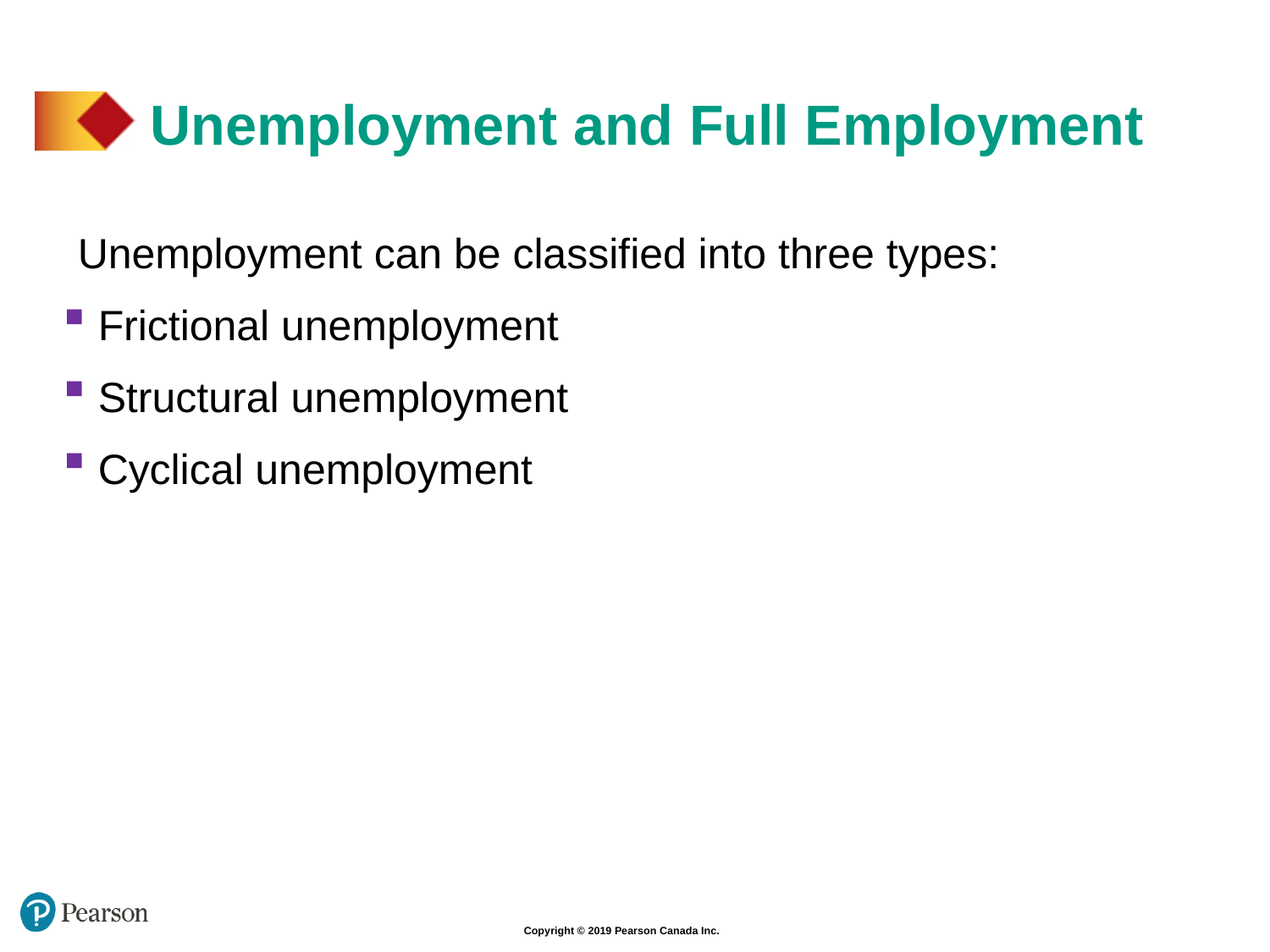

# Unemployment and Full Employment
Unemployment can be classified into three types:
 Frictional unemployment
 Structural unemployment
 Cyclical unemployment